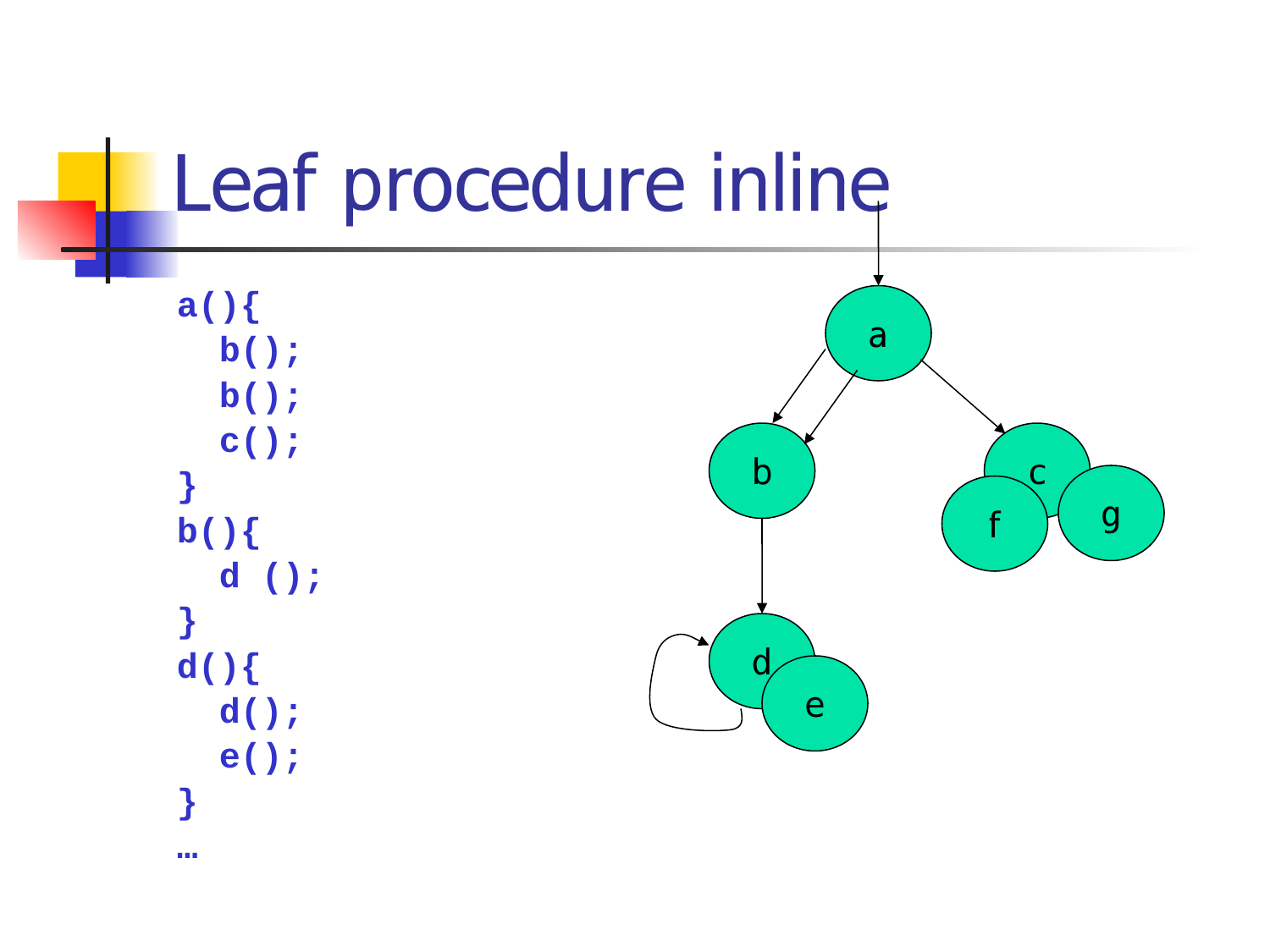

# Leaf procedure inline

a(){
  b();
  b();
  c();
}
b(){
  d ();
}
d(){
  d();
  e();
}
…

a

b
c
g
f

d

e